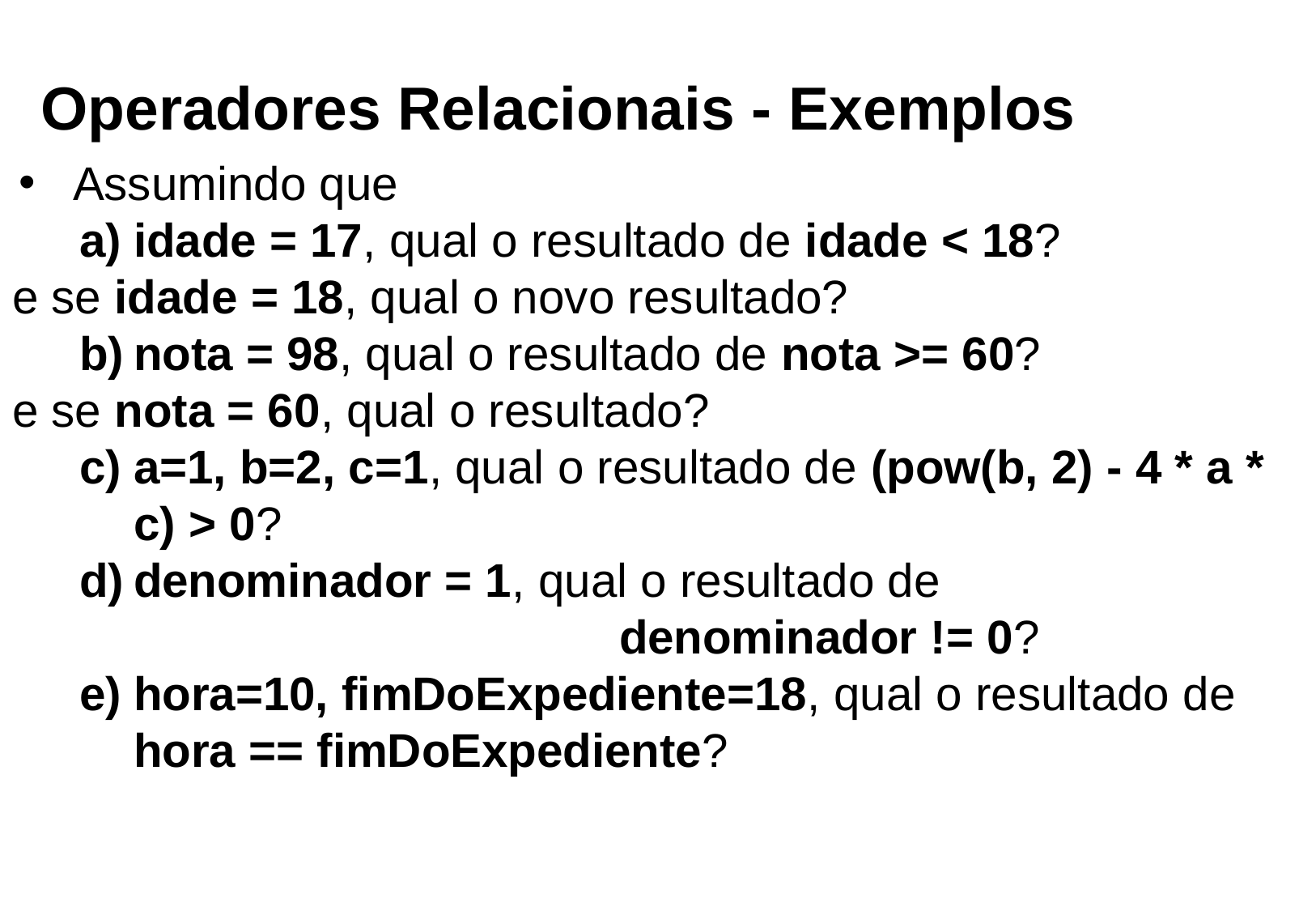

Operadores Relacionais - Exemplos
Assumindo que
idade = 17, qual o resultado de idade < 18?
e se idade = 18, qual o novo resultado?
nota = 98, qual o resultado de nota >= 60?
e se nota = 60, qual o resultado?
a=1, b=2, c=1, qual o resultado de (pow(b, 2) - 4 * a * c) > 0?
denominador = 1, qual o resultado de
denominador != 0?
hora=10, fimDoExpediente=18, qual o resultado de hora == fimDoExpediente?